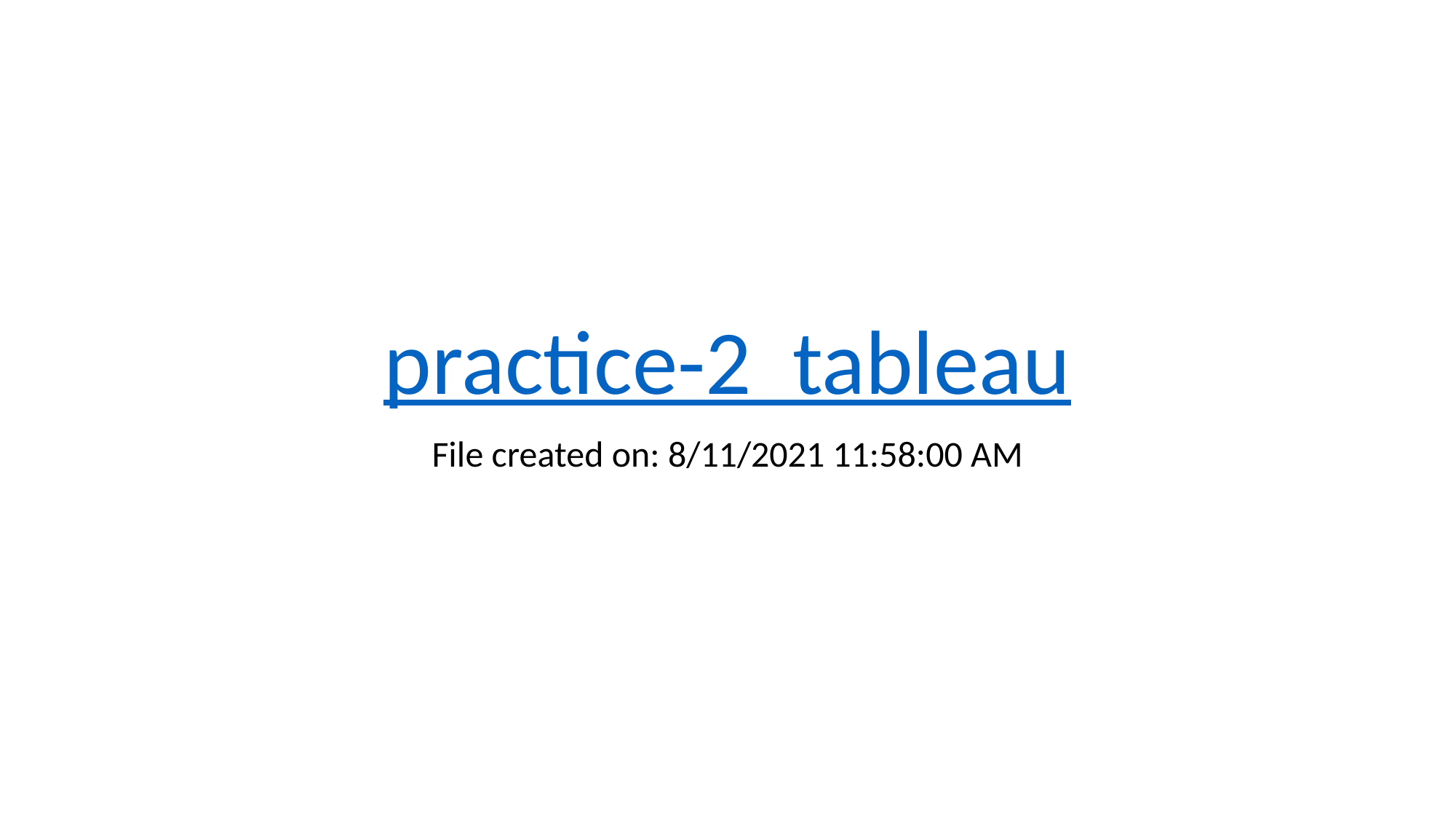

# practice-2  tableau
File created on: 8/11/2021 11:58:00 AM